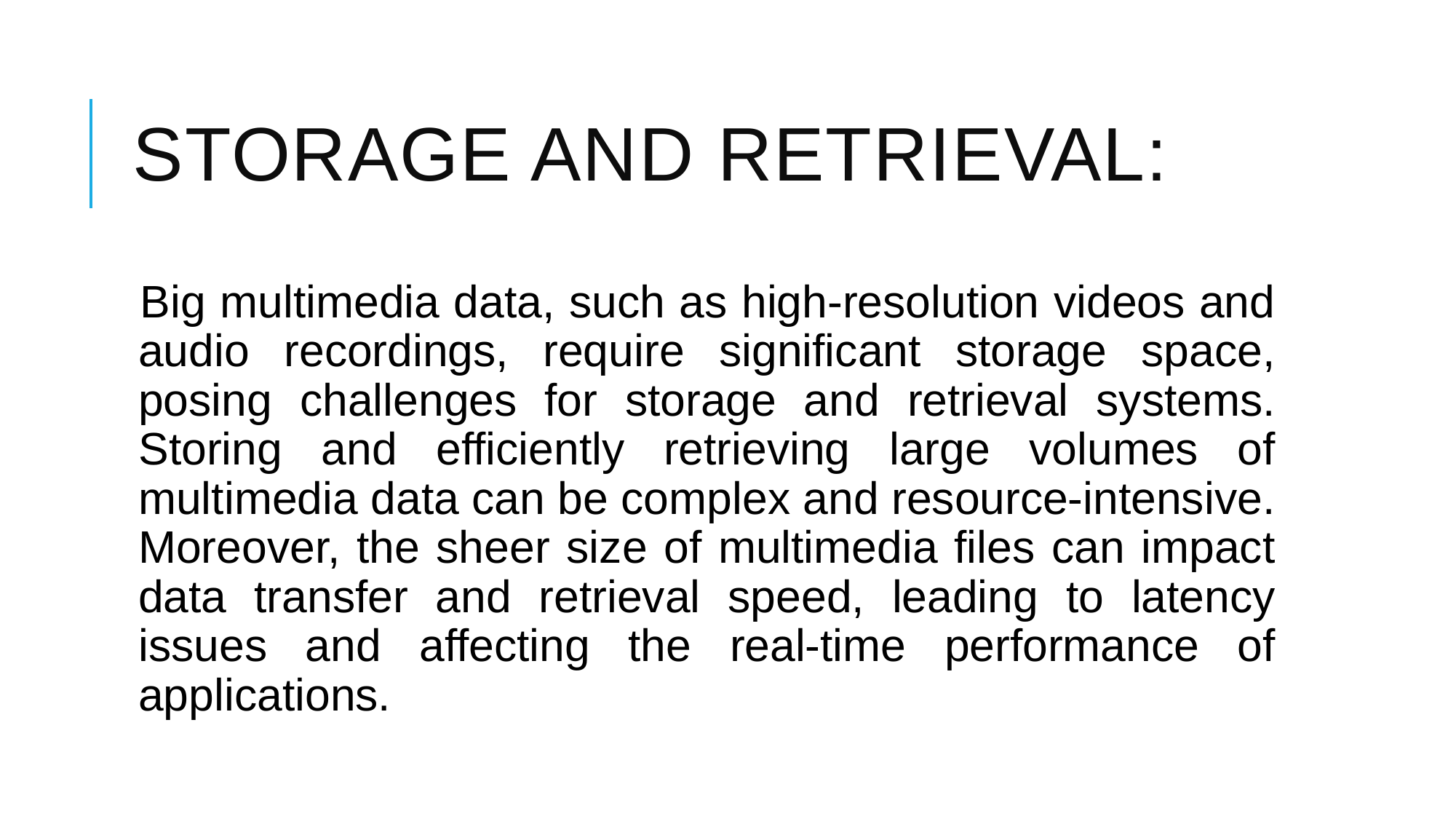

# Storage and Retrieval:
Big multimedia data, such as high-resolution videos and audio recordings, require significant storage space, posing challenges for storage and retrieval systems. Storing and efficiently retrieving large volumes of multimedia data can be complex and resource-intensive. Moreover, the sheer size of multimedia files can impact data transfer and retrieval speed, leading to latency issues and affecting the real-time performance of applications.